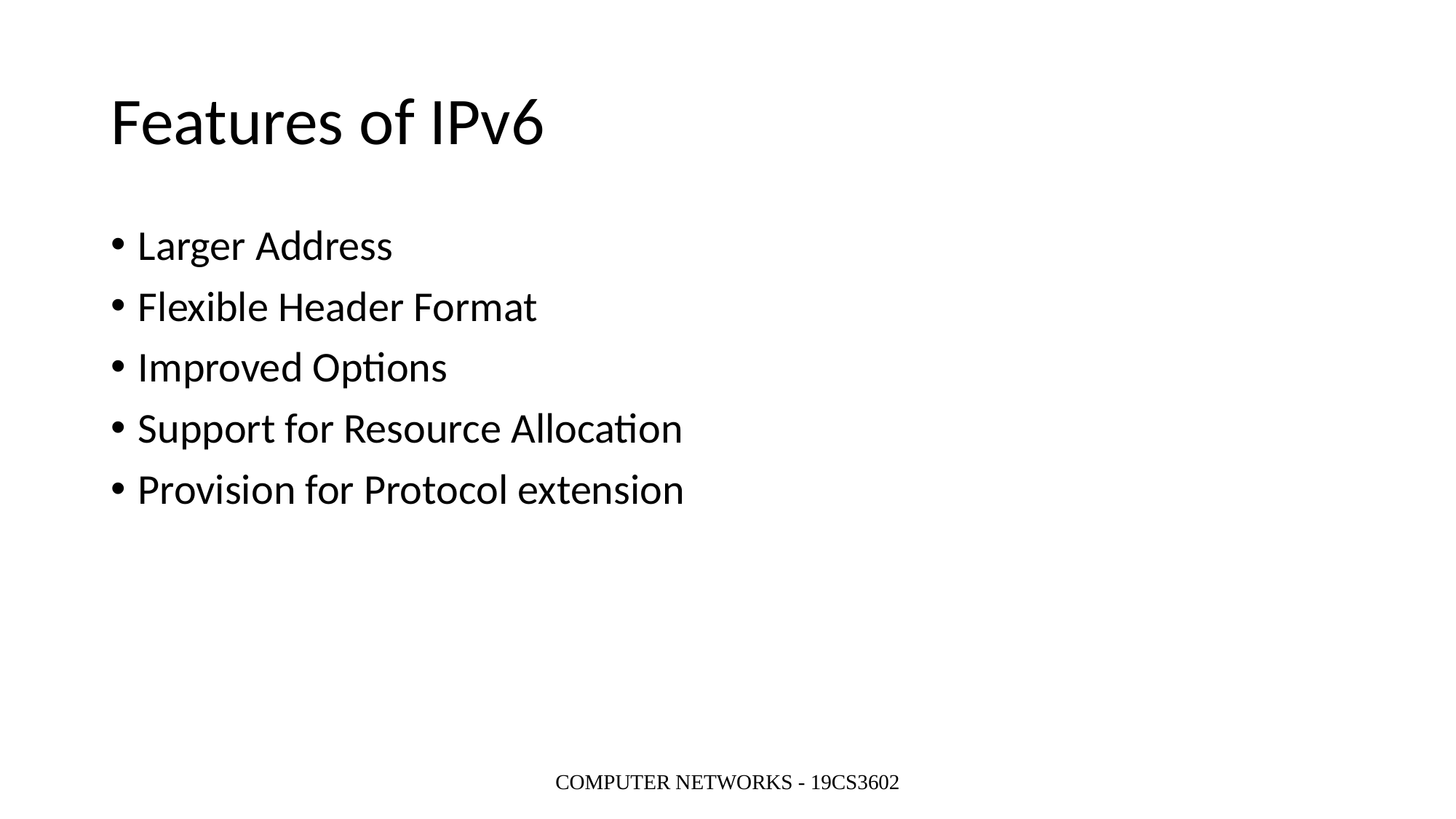

# Features of IPv6
Larger Address
Flexible Header Format
Improved Options
Support for Resource Allocation
Provision for Protocol extension
COMPUTER NETWORKS - 19CS3602